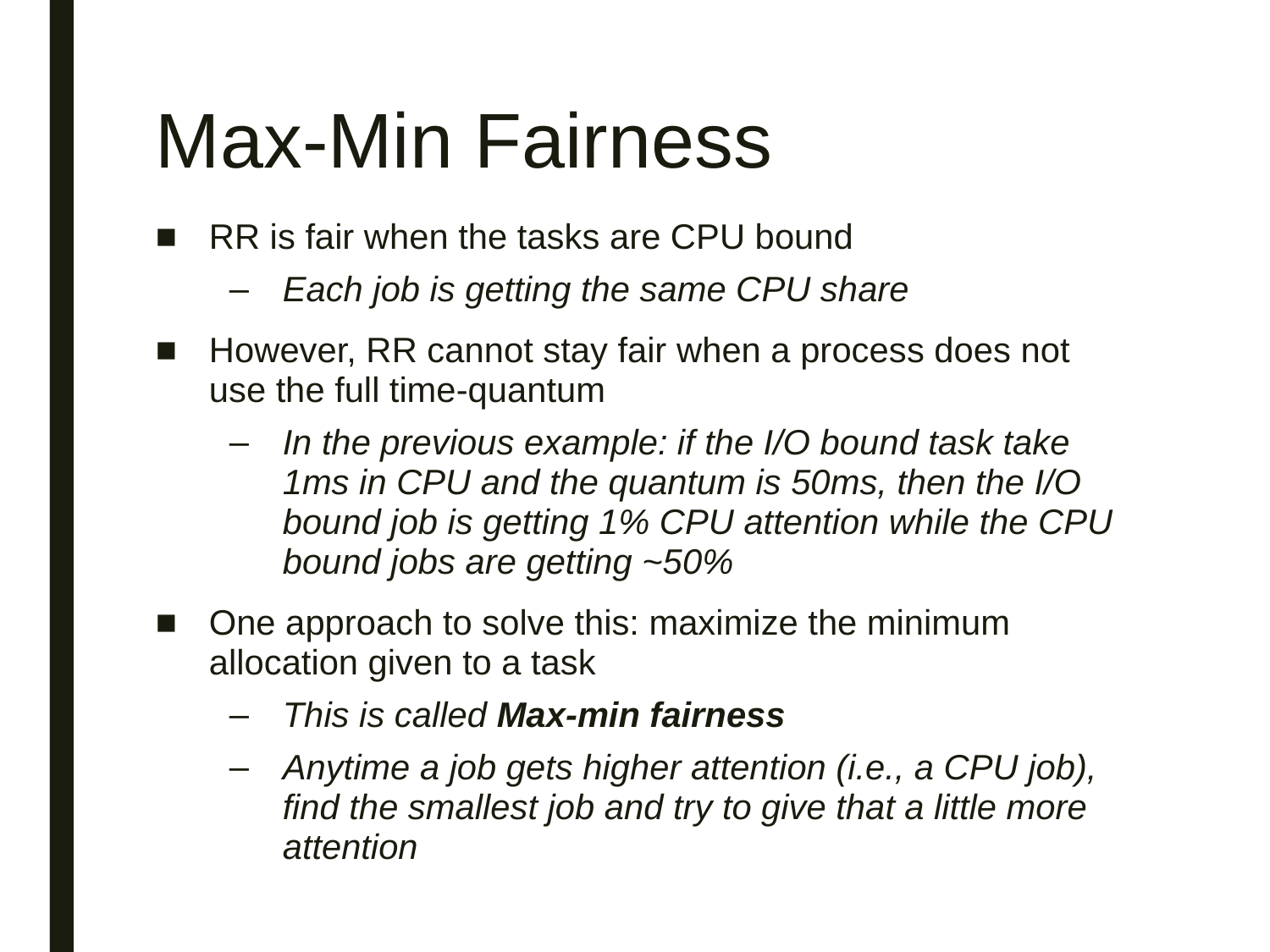

# Max-Min Fairness
RR is fair when the tasks are CPU bound
Each job is getting the same CPU share
However, RR cannot stay fair when a process does not use the full time-quantum
In the previous example: if the I/O bound task take 1ms in CPU and the quantum is 50ms, then the I/O bound job is getting 1% CPU attention while the CPU bound jobs are getting ~50%
One approach to solve this: maximize the minimum allocation given to a task
This is called Max-min fairness
Anytime a job gets higher attention (i.e., a CPU job), find the smallest job and try to give that a little more attention